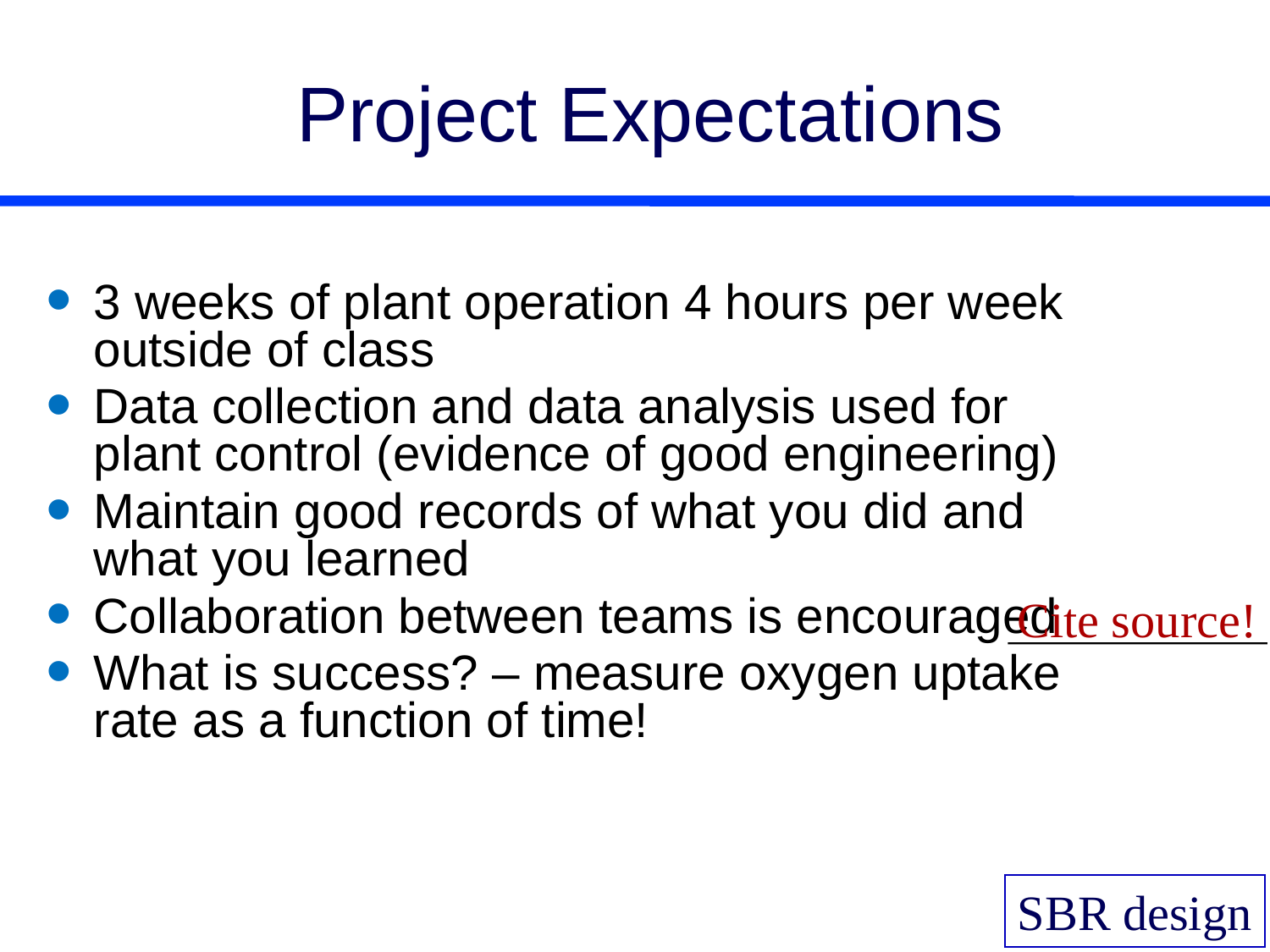

# Project Expectations
3 weeks of plant operation 4 hours per week outside of class
Data collection and data analysis used for plant control (evidence of good engineering)
Maintain good records of what you did and what you learned
Collaboration between teams is encouraged
What is success? – measure oxygen uptake rate as a function of time!
Cite source!

SBR design